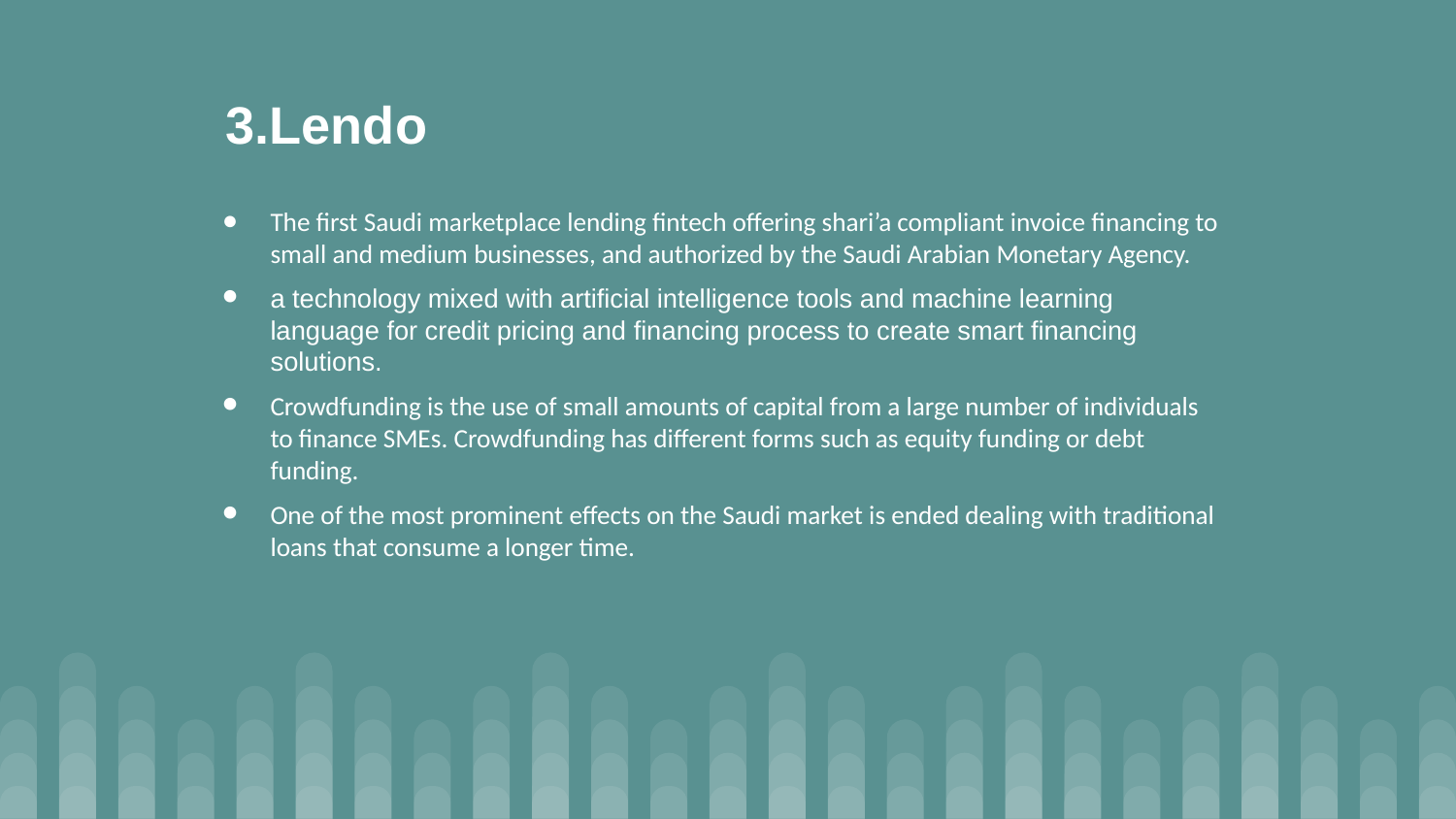

# 3.Lendo
The first Saudi marketplace lending fintech offering shari’a compliant invoice financing to small and medium businesses, and authorized by the Saudi Arabian Monetary Agency.
a technology mixed with artificial intelligence tools and machine learning language for credit pricing and financing process to create smart financing solutions.
Crowdfunding is the use of small amounts of capital from a large number of individuals to finance SMEs. Crowdfunding has different forms such as equity funding or debt funding.
One of the most prominent effects on the Saudi market is ended dealing with traditional loans that consume a longer time.